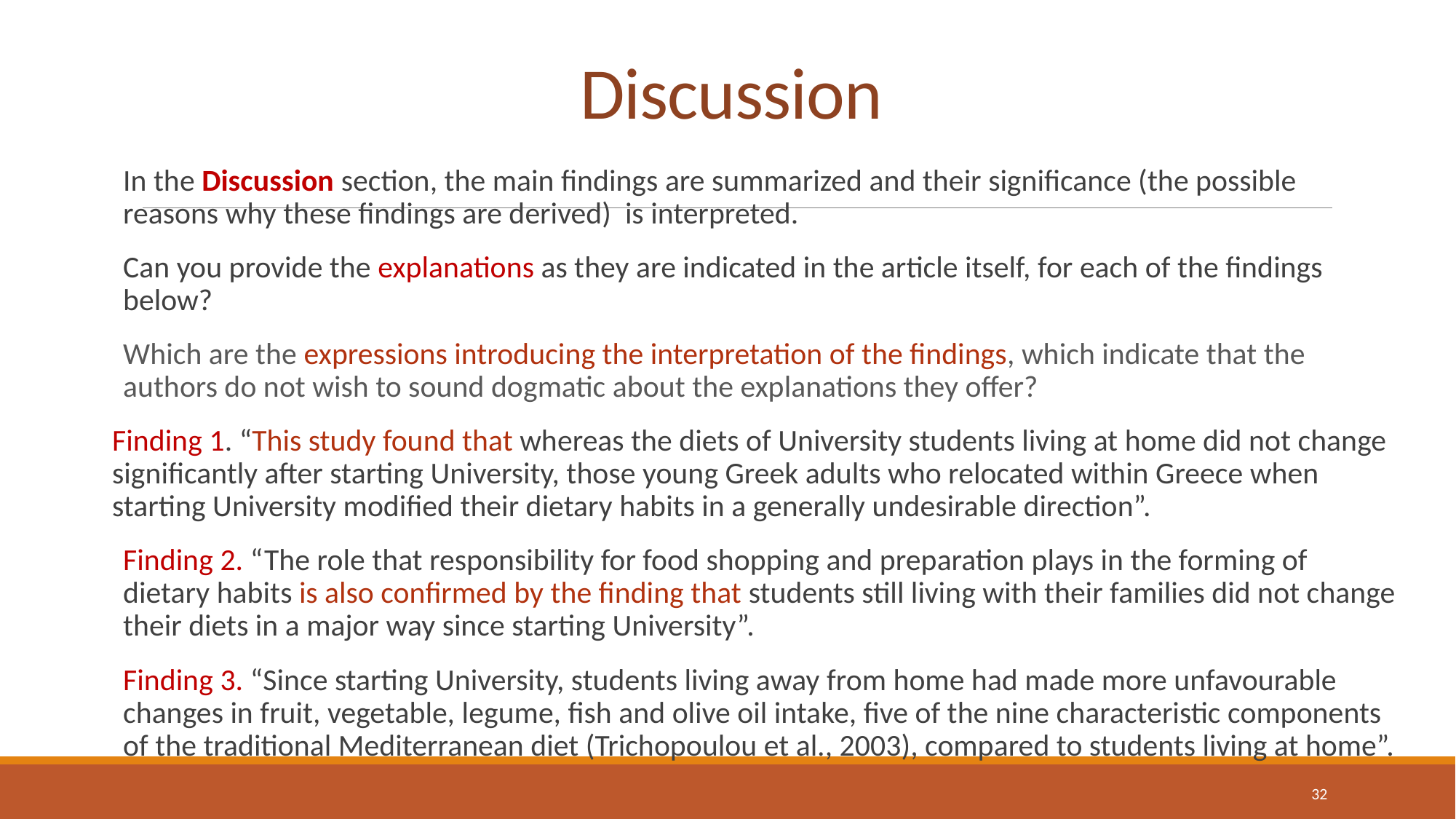

# Discussion
In the Discussion section, the main findings are summarized and their significance (the possible reasons why these findings are derived)  is interpreted.
Can you provide the explanations as they are indicated in the article itself, for each of the findings below?
Which are the expressions introducing the interpretation of the findings, which indicate that the authors do not wish to sound dogmatic about the explanations they offer?
Finding 1. “This study found that whereas the diets of University students living at home did not change significantly after starting University, those young Greek adults who relocated within Greece when starting University modified their dietary habits in a generally undesirable direction”.
Finding 2. “The role that responsibility for food shopping and preparation plays in the forming of dietary habits is also confirmed by the finding that students still living with their families did not change their diets in a major way since starting University”.
Finding 3. “Since starting University, students living away from home had made more unfavourable changes in fruit, vegetable, legume, fish and olive oil intake, five of the nine characteristic components of the traditional Mediterranean diet (Trichopoulou et al., 2003), compared to students living at home”.
32